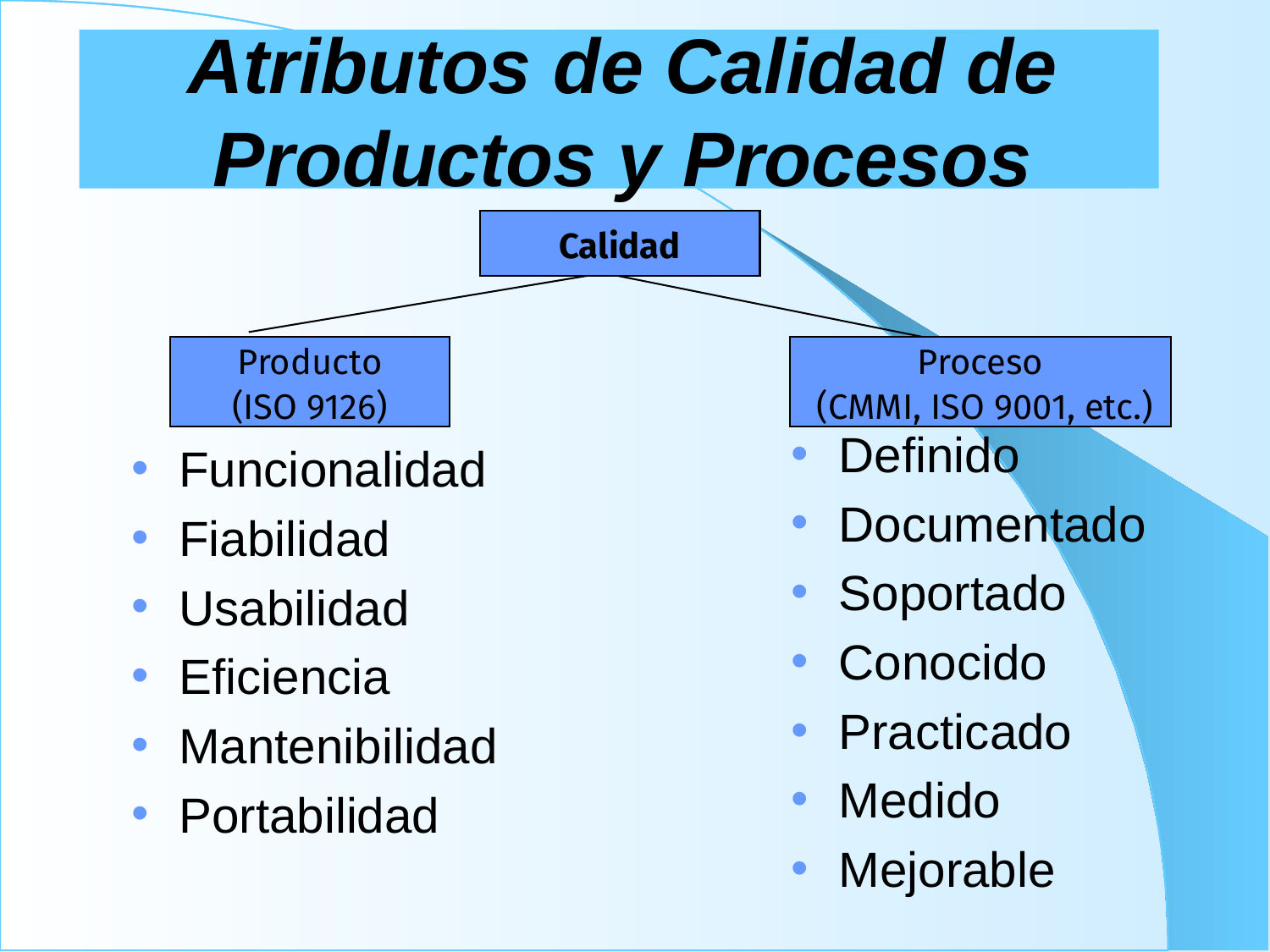

# Atributos de Calidad de Productos y Procesos

Calidad
Producto
(ISO 9126)
Proceso
 (CMMI, ISO 9001, etc.)

Definido
Documentado
Soportado
Conocido
Practicado
Medido
Mejorable
Funcionalidad
Fiabilidad
Usabilidad
Eficiencia
Mantenibilidad
Portabilidad